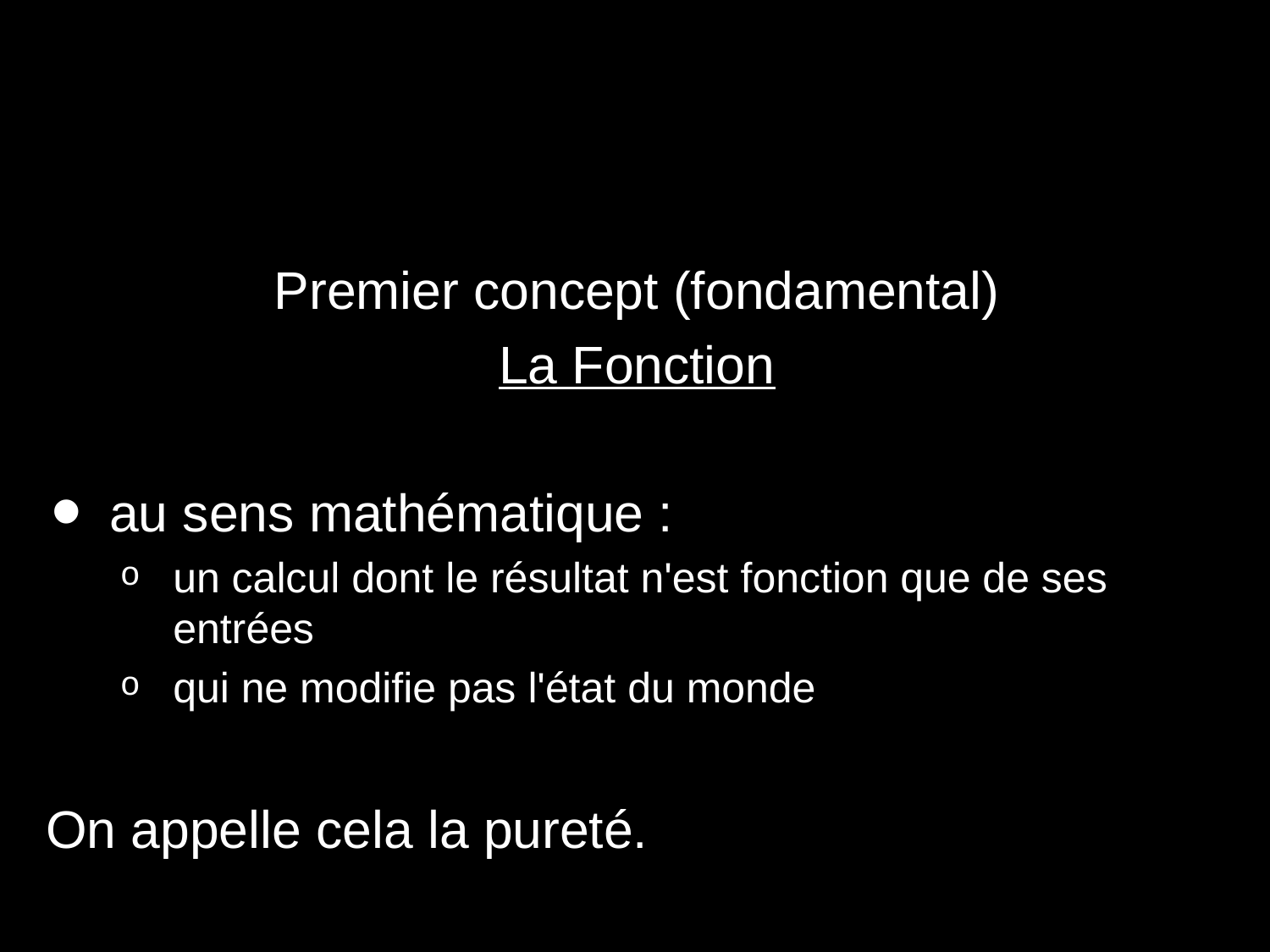

Premier concept (fondamental)
La Fonction

au sens mathématique :
un calcul dont le résultat n'est fonction que de ses entrées
qui ne modifie pas l'état du monde

On appelle cela la pureté.